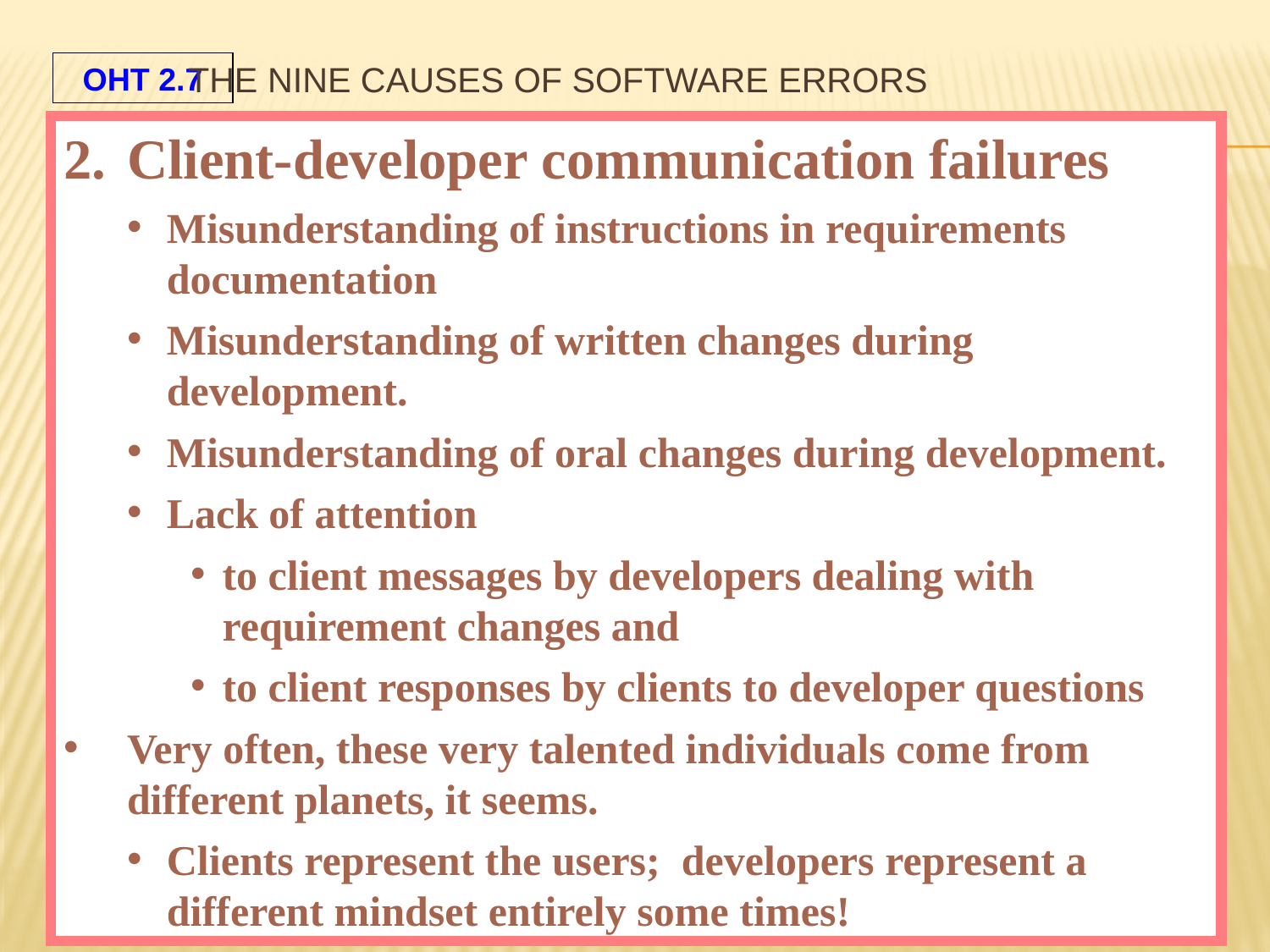

# The Nine Causes of Software Errors
Client-developer communication failures
Misunderstanding of instructions in requirements documentation
Misunderstanding of written changes during development.
Misunderstanding of oral changes during development.
Lack of attention
to client messages by developers dealing with requirement changes and
to client responses by clients to developer questions
Very often, these very talented individuals come from different planets, it seems.
Clients represent the users;  developers represent a different mindset entirely some times!